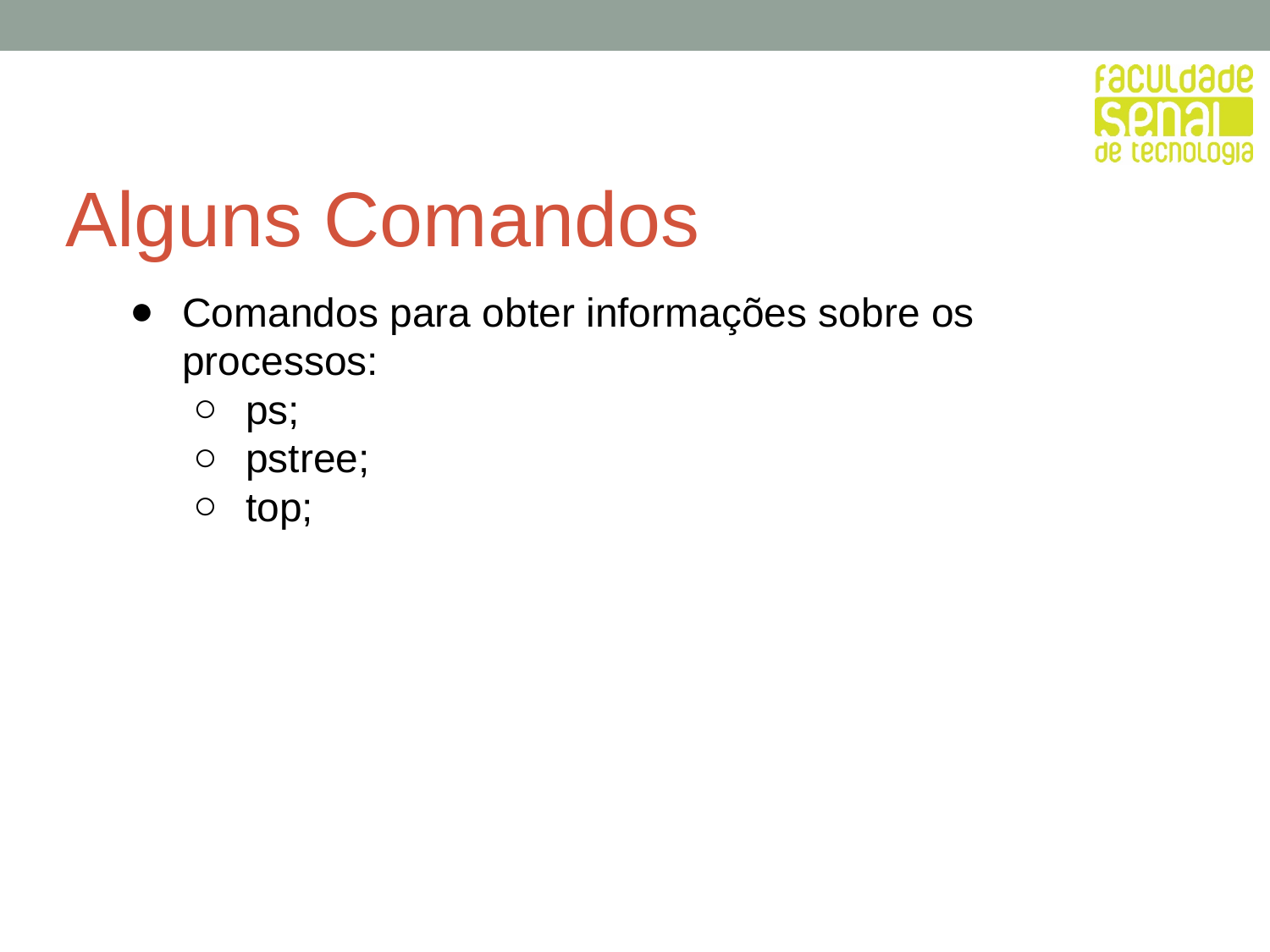

# Alguns Comandos
Comandos para obter informações sobre os processos:
ps;
pstree;
top;